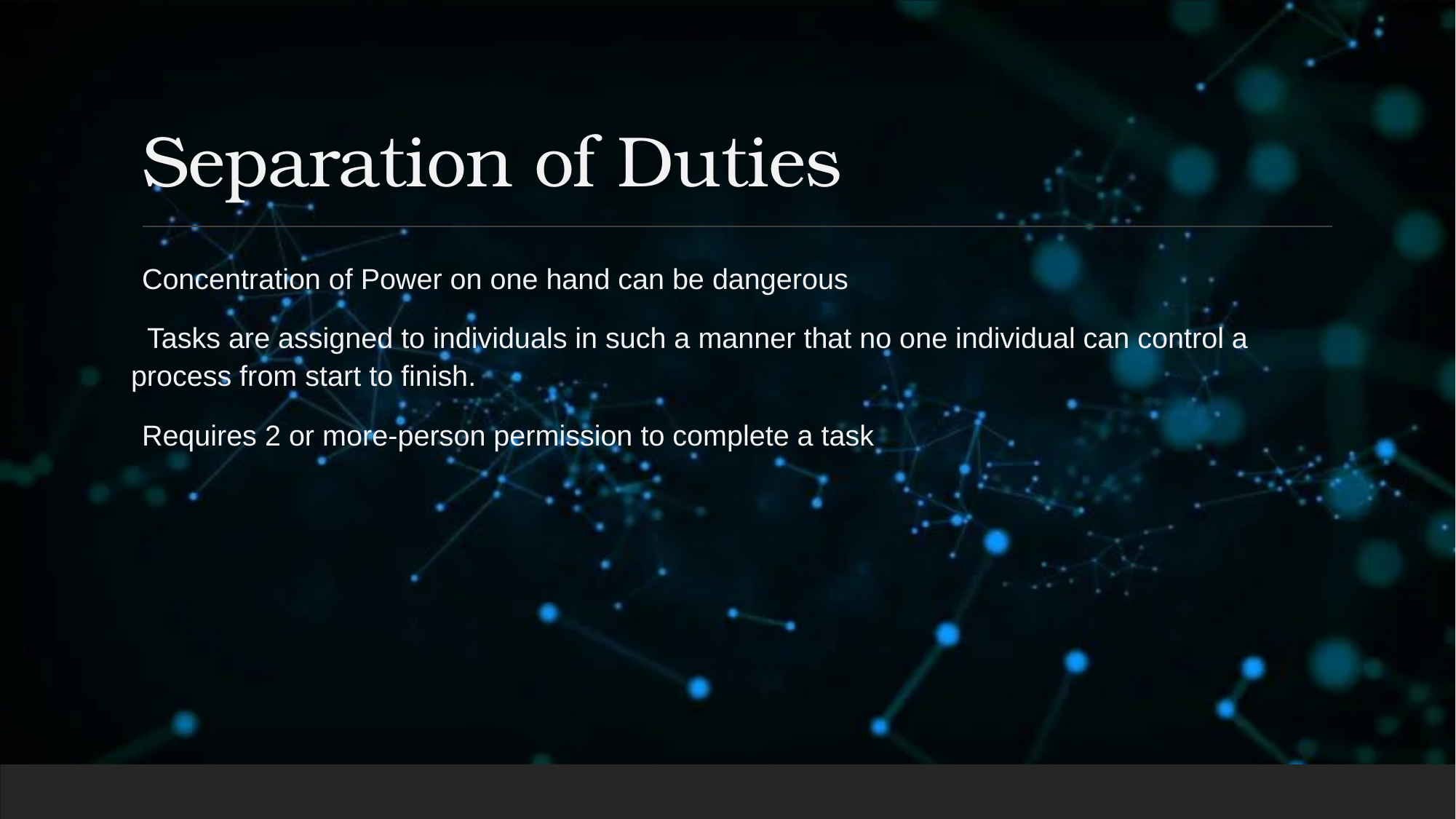

# Separation of Duties
Concentration of Power on one hand can be dangerous
  Tasks are assigned to individuals in such a manner that no one individual can control a process from start to finish.
Requires 2 or more-person permission to complete a task